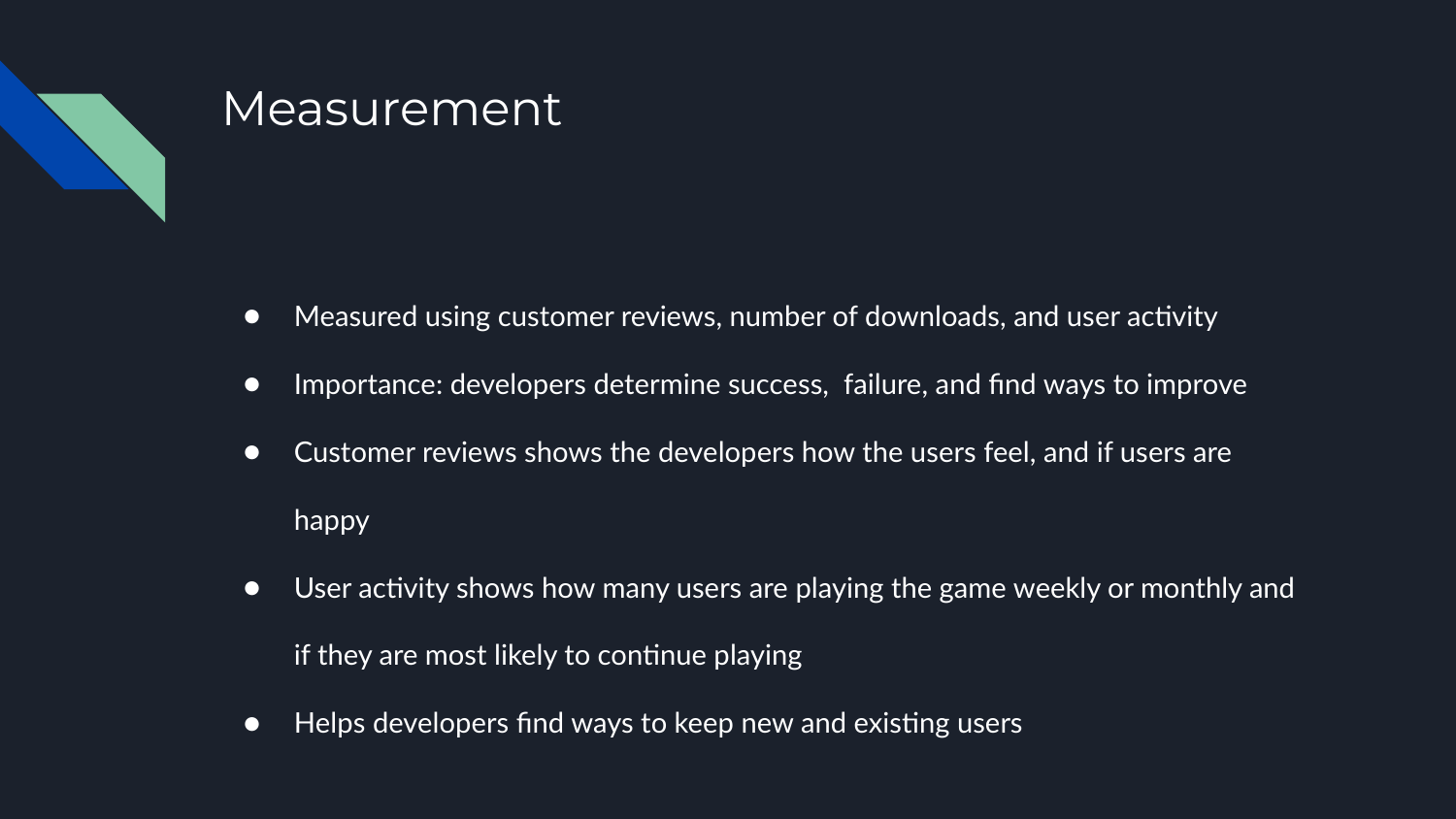

# Measurement
Measured using customer reviews, number of downloads, and user activity
Importance: developers determine success,  failure, and find ways to improve
Customer reviews shows the developers how the users feel, and if users are happy
User activity shows how many users are playing the game weekly or monthly and if they are most likely to continue playing
Helps developers find ways to keep new and existing users